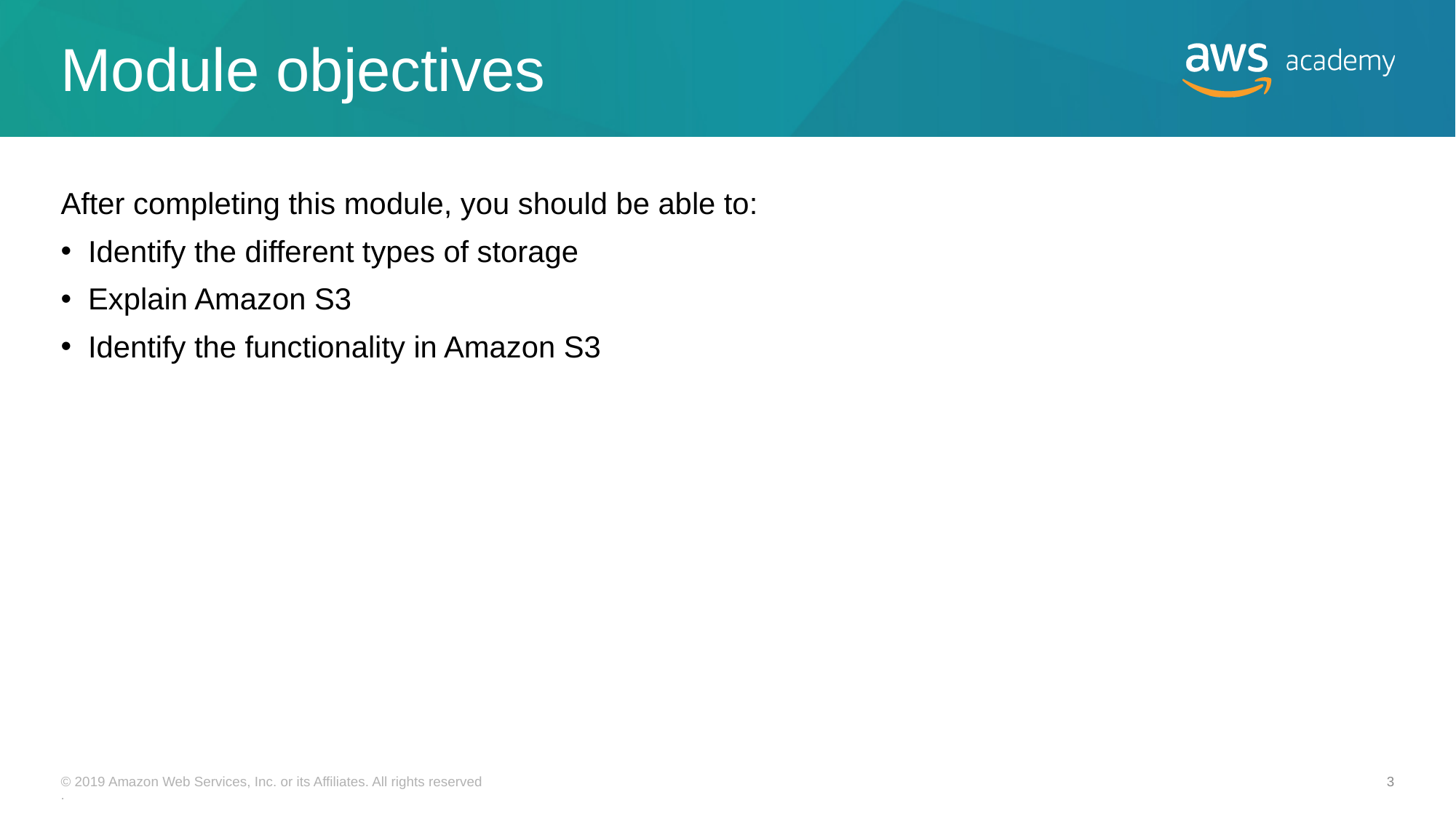

# Module objectives
After completing this module, you should be able to:
Identify the different types of storage
Explain Amazon S3
Identify the functionality in Amazon S3
© 2019 Amazon Web Services, Inc. or its Affiliates. All rights reserved.
3